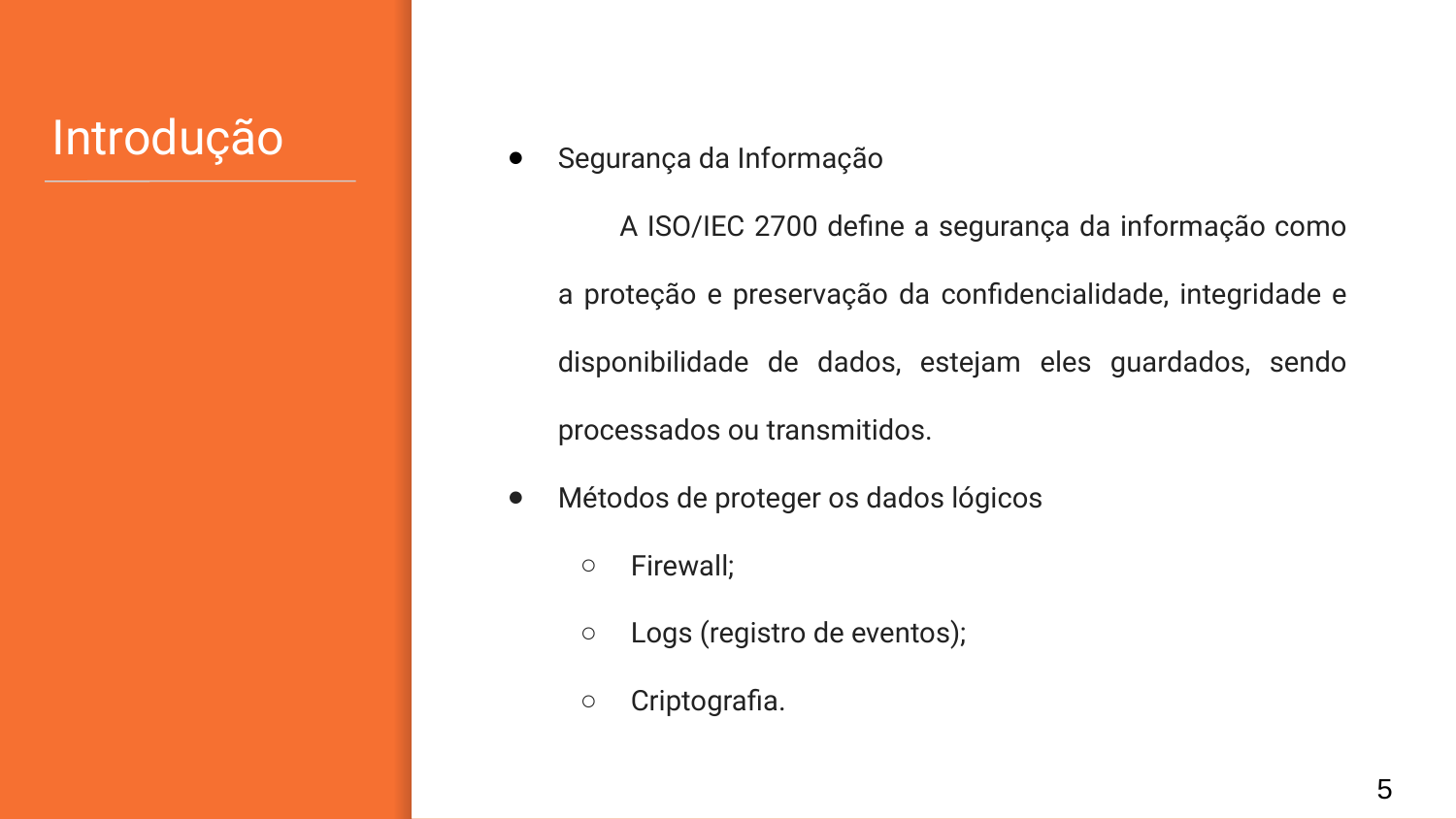

# Introdução
Segurança da Informação
A ISO/IEC 2700 define a segurança da informação como a proteção e preservação da confidencialidade, integridade e disponibilidade de dados, estejam eles guardados, sendo processados ou transmitidos.
Métodos de proteger os dados lógicos
Firewall;
Logs (registro de eventos);
Criptografia.
5